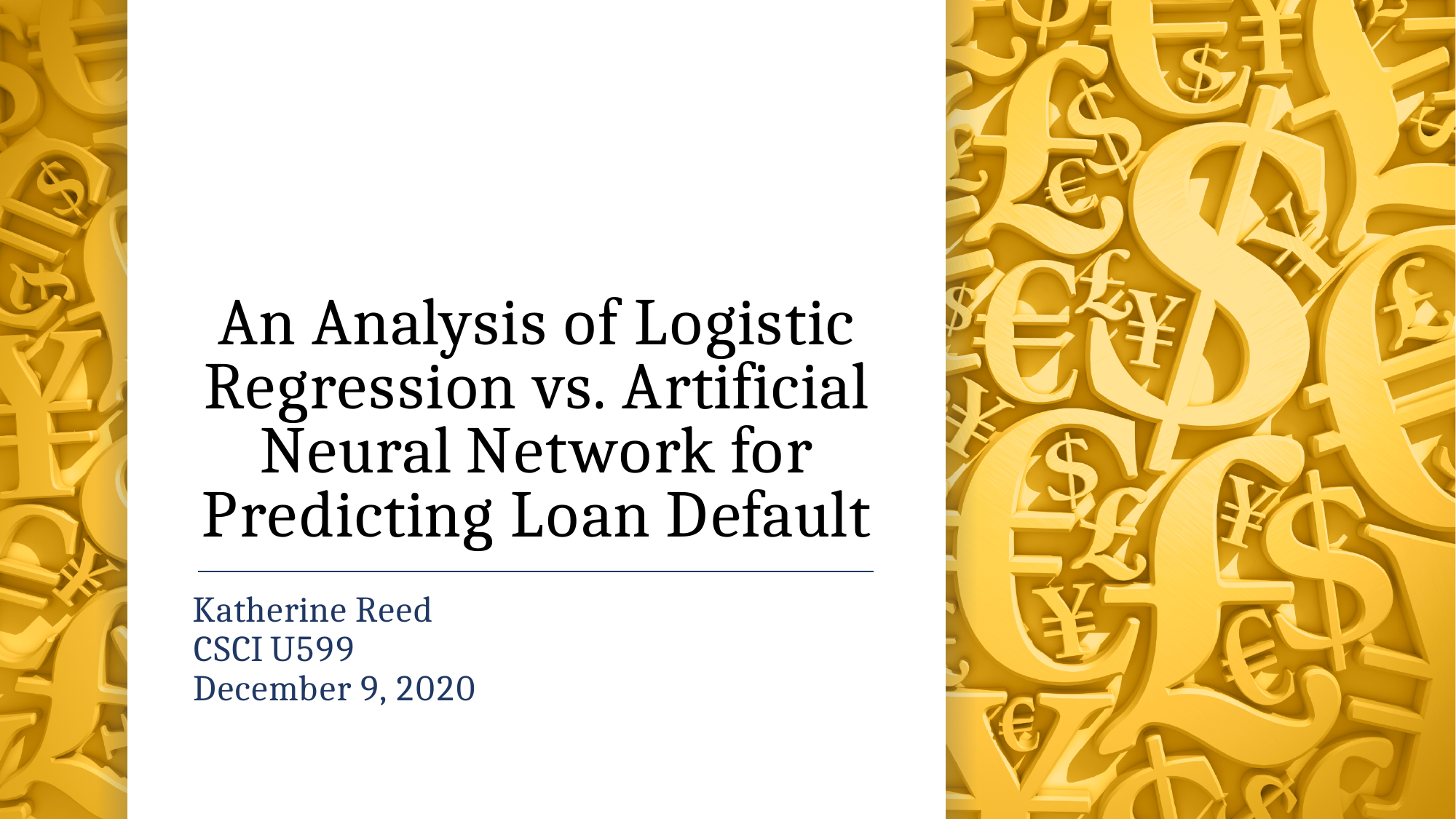

# An Analysis of Logistic Regression vs. Artificial Neural Network for Predicting Loan Default
Katherine Reed
CSCI U599
December 9, 2020